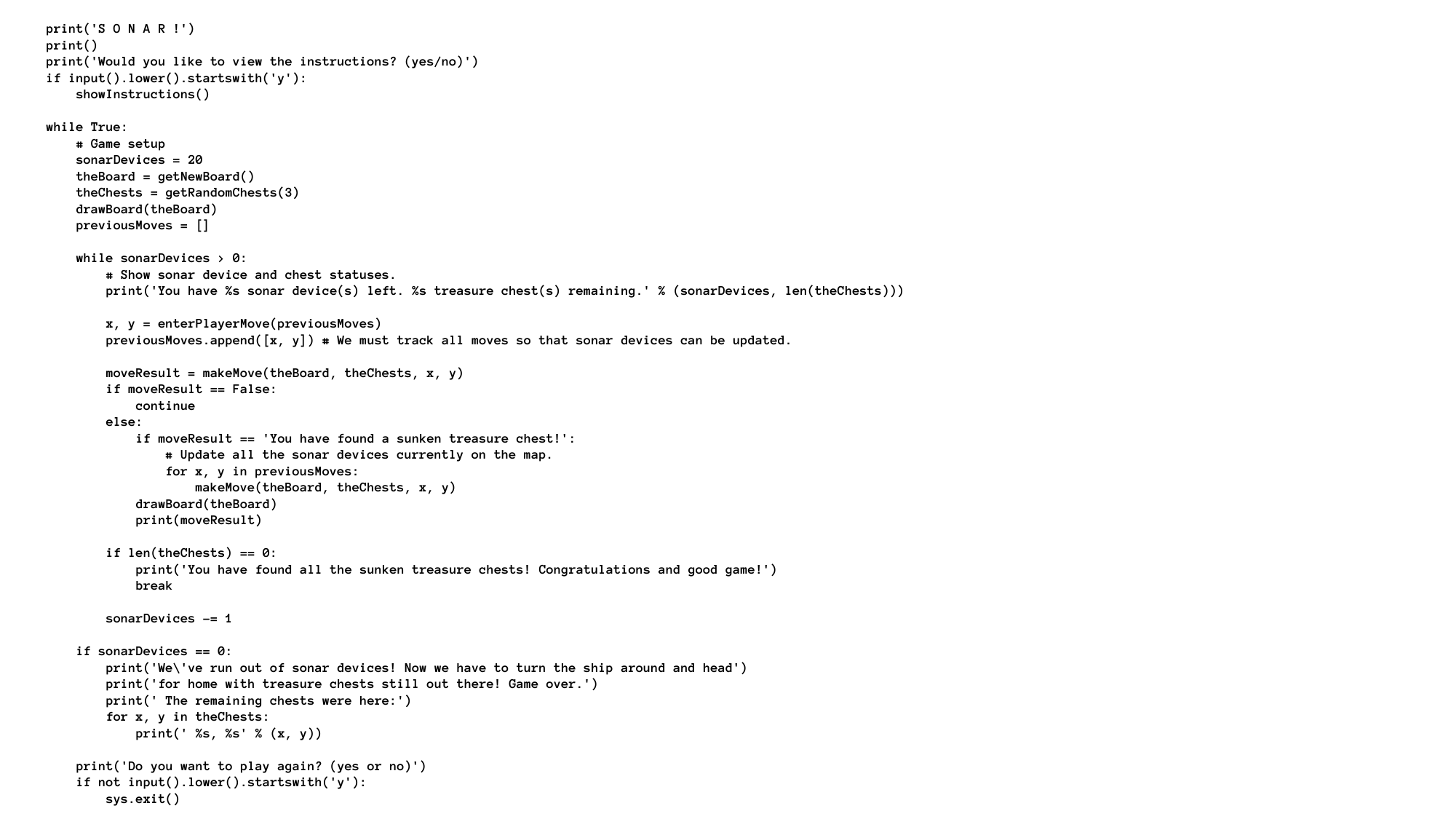

print('S O N A R !')
print()
print('Would you like to view the instructions? (yes/no)')
if input().lower().startswith('y'):
    showInstructions()

while True:
    # Game setup
    sonarDevices = 20
    theBoard = getNewBoard()
    theChests = getRandomChests(3)
    drawBoard(theBoard)
    previousMoves = []

    while sonarDevices > 0:
        # Show sonar device and chest statuses.
        print('You have %s sonar device(s) left. %s treasure chest(s) remaining.' % (sonarDevices, len(theChests)))

        x, y = enterPlayerMove(previousMoves)
        previousMoves.append([x, y]) # We must track all moves so that sonar devices can be updated.

        moveResult = makeMove(theBoard, theChests, x, y)
        if moveResult == False:
            continue
        else:
            if moveResult == 'You have found a sunken treasure chest!':
                # Update all the sonar devices currently on the map.
                for x, y in previousMoves:
                    makeMove(theBoard, theChests, x, y)
            drawBoard(theBoard)
            print(moveResult)

        if len(theChests) == 0:
            print('You have found all the sunken treasure chests! Congratulations and good game!')
            break

        sonarDevices -= 1

    if sonarDevices == 0:
        print('We\'ve run out of sonar devices! Now we have to turn the ship around and head')
        print('for home with treasure chests still out there! Game over.')
        print(' The remaining chests were here:')
        for x, y in theChests:
            print(' %s, %s' % (x, y))

    print('Do you want to play again? (yes or no)')
    if not input().lower().startswith('y'):
        sys.exit()